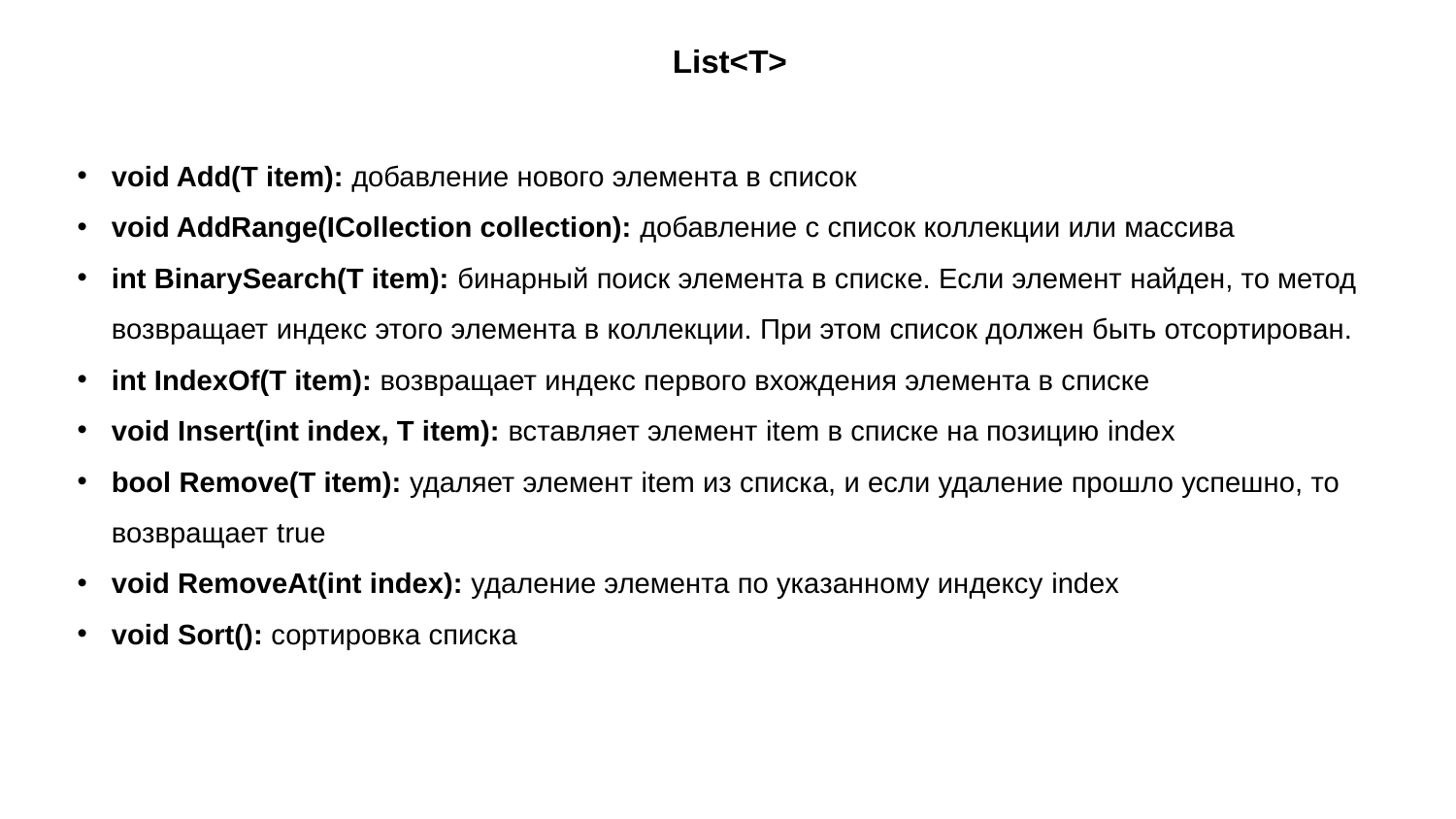

# List<T>
void Add(T item): добавление нового элемента в список
void AddRange(ICollection collection): добавление с список коллекции или массива
int BinarySearch(T item): бинарный поиск элемента в списке. Если элемент найден, то метод возвращает индекс этого элемента в коллекции. При этом список должен быть отсортирован.
int IndexOf(T item): возвращает индекс первого вхождения элемента в списке
void Insert(int index, T item): вставляет элемент item в списке на позицию index
bool Remove(T item): удаляет элемент item из списка, и если удаление прошло успешно, то возвращает true
void RemoveAt(int index): удаление элемента по указанному индексу index
void Sort(): сортировка списка